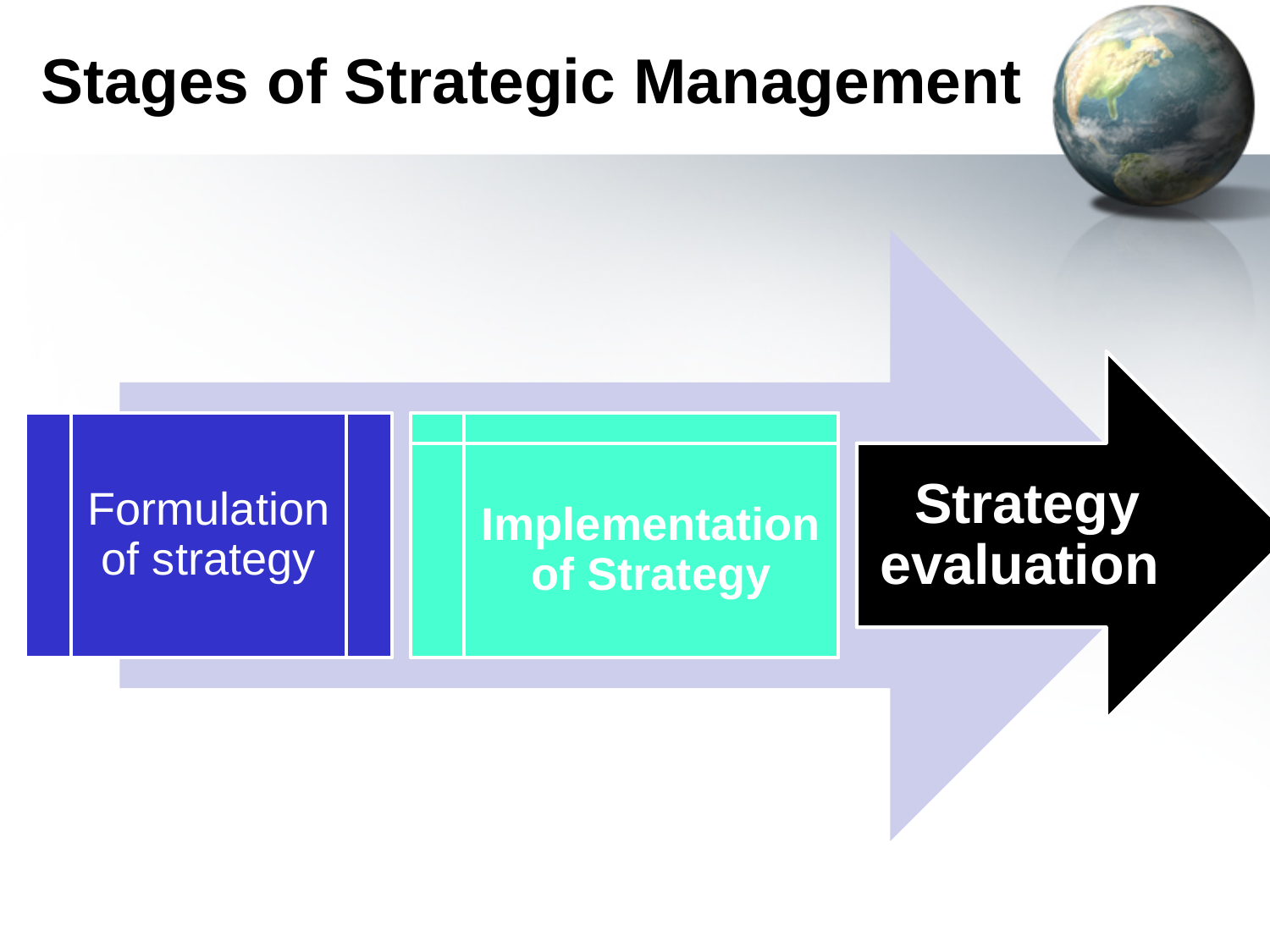

# Stages of Strategic Management
Formulation of strategy
Implementation of Strategy
Strategy evaluation